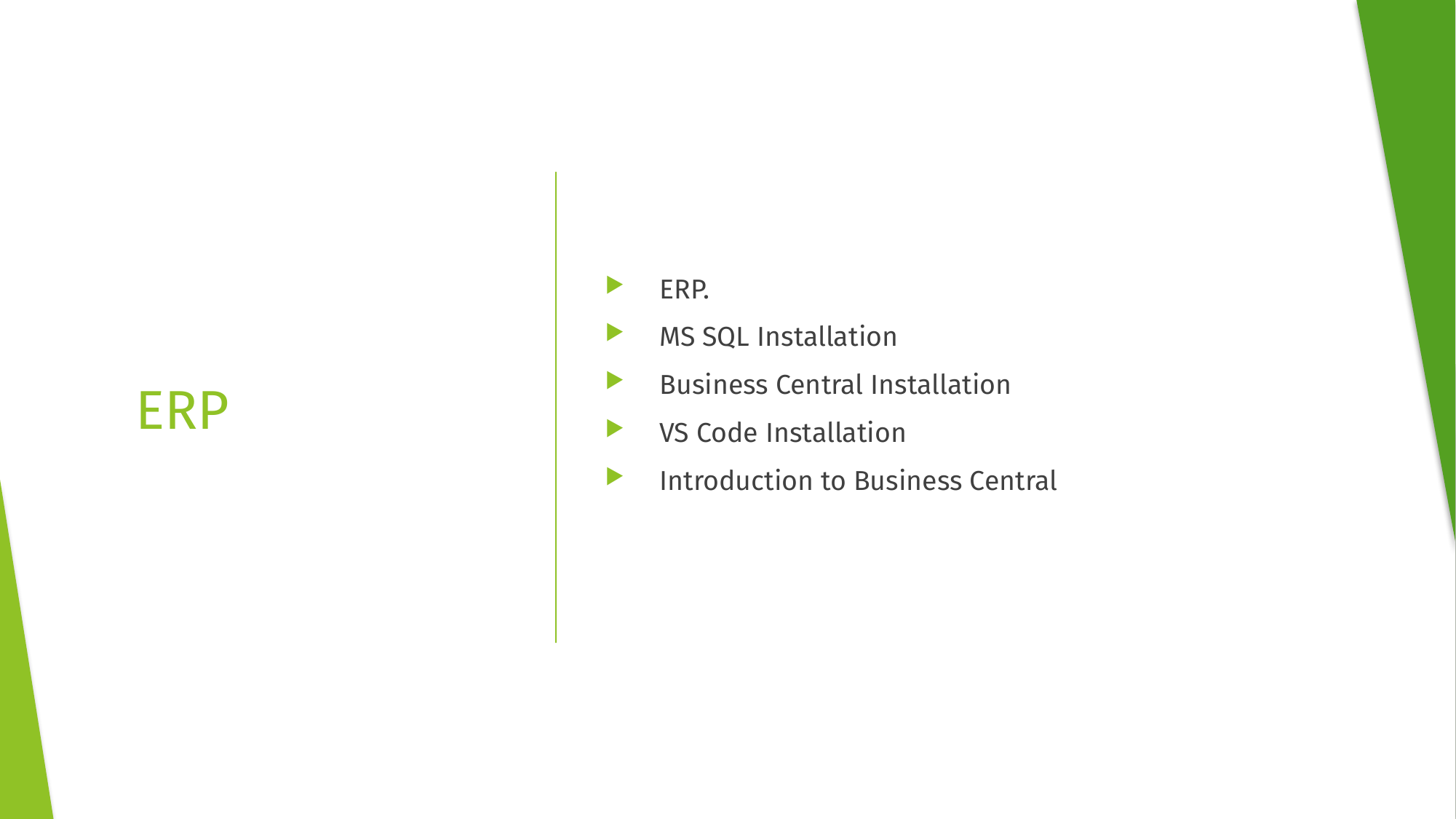

ERP.
MS SQL Installation
Business Central Installation
VS Code Installation
Introduction to Business Central

# ERP